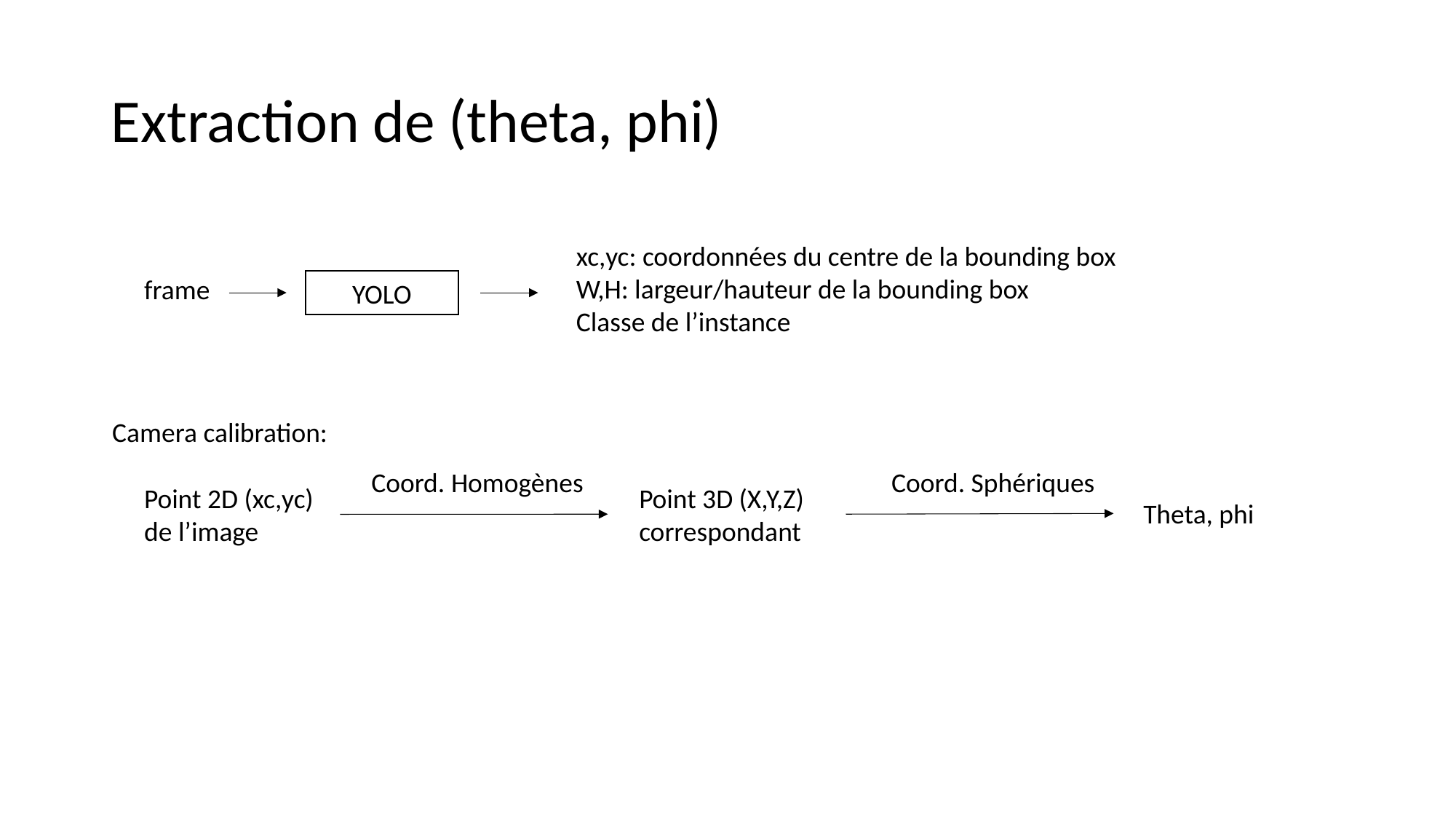

# Extraction de (theta, phi)
xc,yc: coordonnées du centre de la bounding box
W,H: largeur/hauteur de la bounding box
Classe de l’instance
frame
YOLO
Camera calibration:
Coord. Homogènes
Coord. Sphériques
Point 2D (xc,yc) de l’image
Point 3D (X,Y,Z) correspondant
Theta, phi